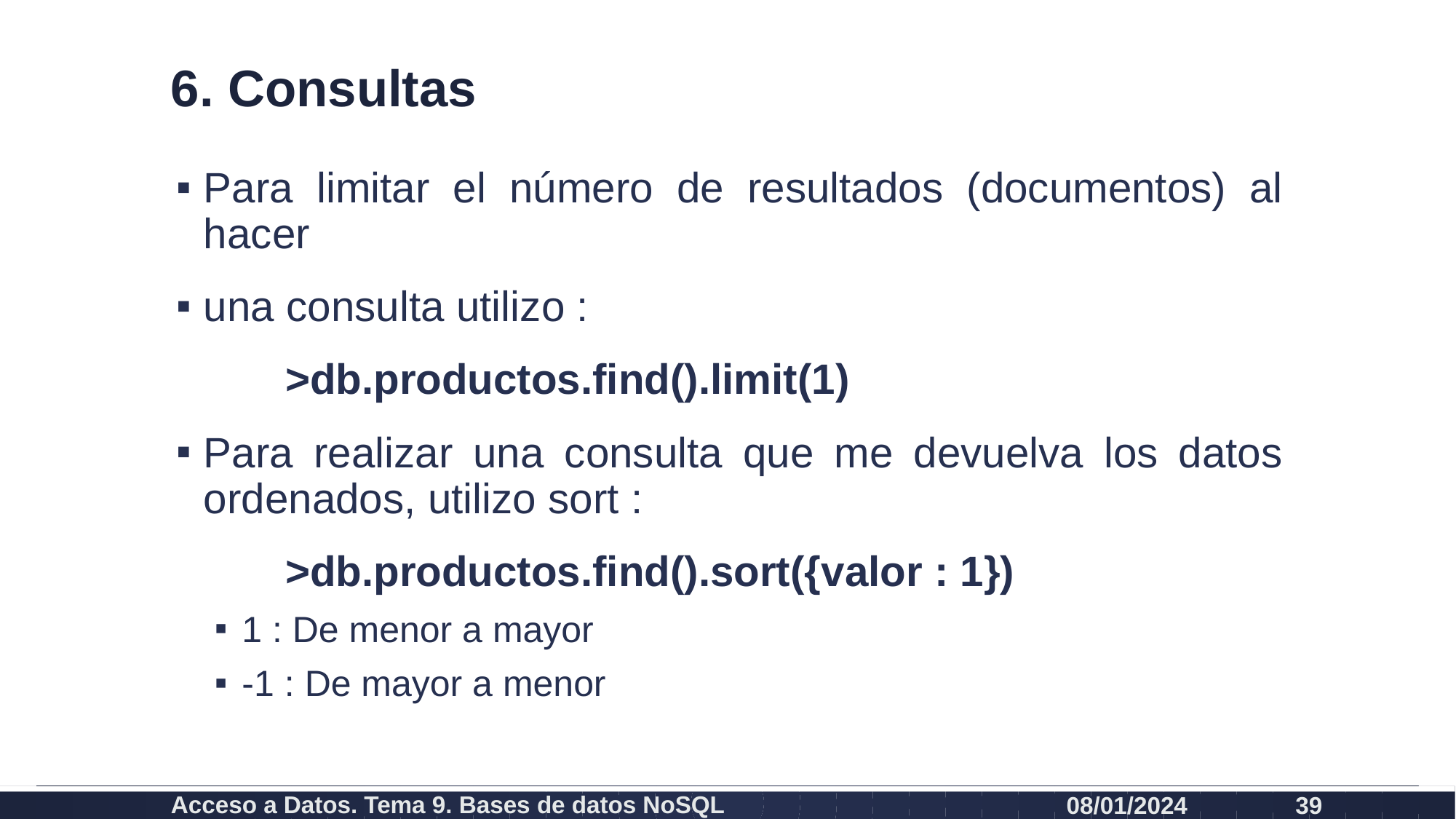

# 6. Consultas
Para limitar el número de resultados (documentos) al hacer
una consulta utilizo :
	>db.productos.find().limit(1)
Para realizar una consulta que me devuelva los datos ordenados, utilizo sort :
	>db.productos.find().sort({valor : 1})
1 : De menor a mayor
-1 : De mayor a menor
Acceso a Datos. Tema 9. Bases de datos NoSQL
08/01/2024
39